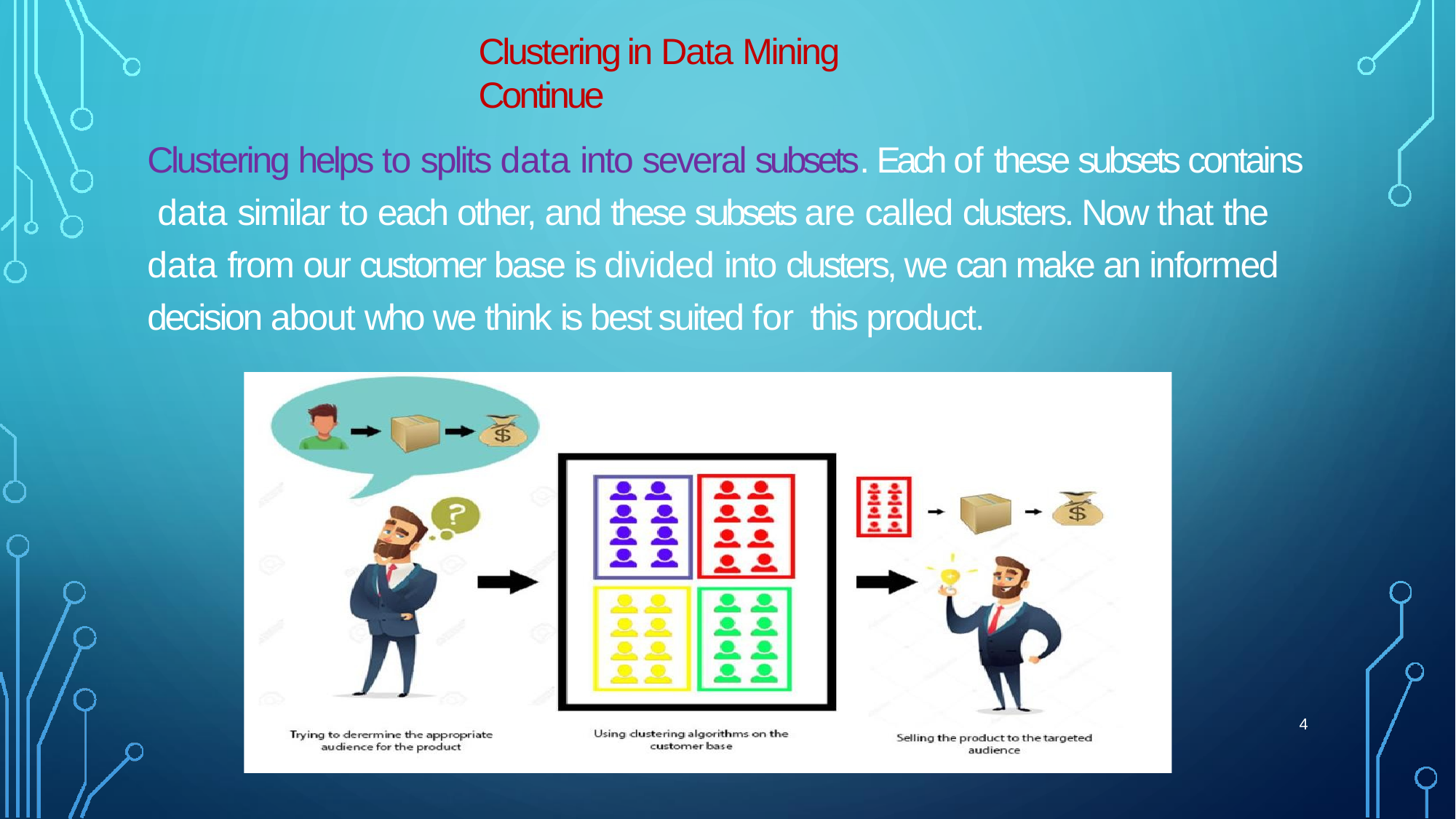

Clustering in Data Mining Continue
Clustering helps to splits data into several subsets. Each of these subsets contains  data similar to each other, and these subsets are called clusters. Now that the  data from our customer base is divided into clusters, we can make an informed  decision about who we think is best suited for this product.

4